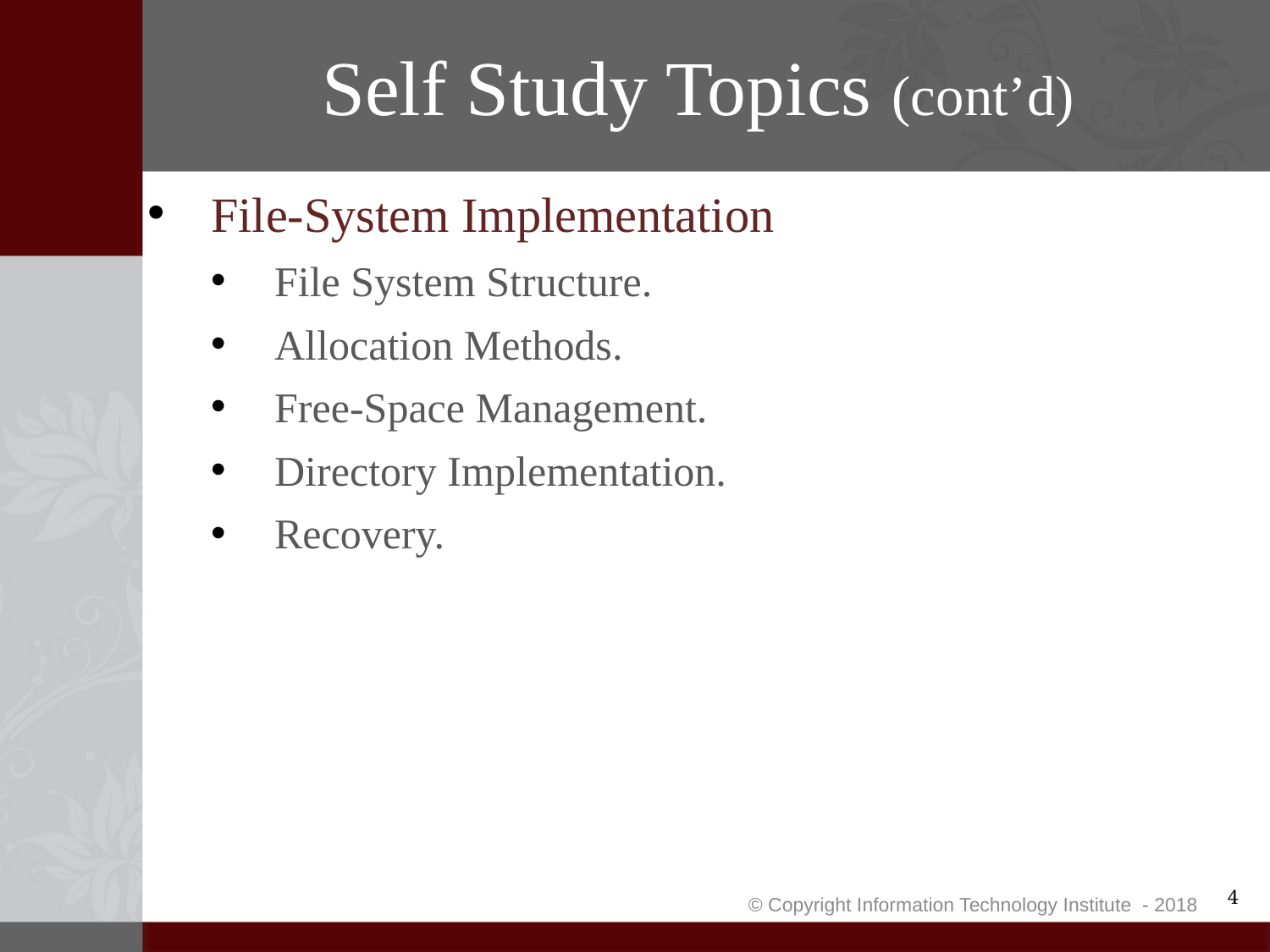

# Self Study Topics (cont’d)
File-System Implementation
File System Structure.
Allocation Methods.
Free-Space Management.
Directory Implementation.
Recovery.